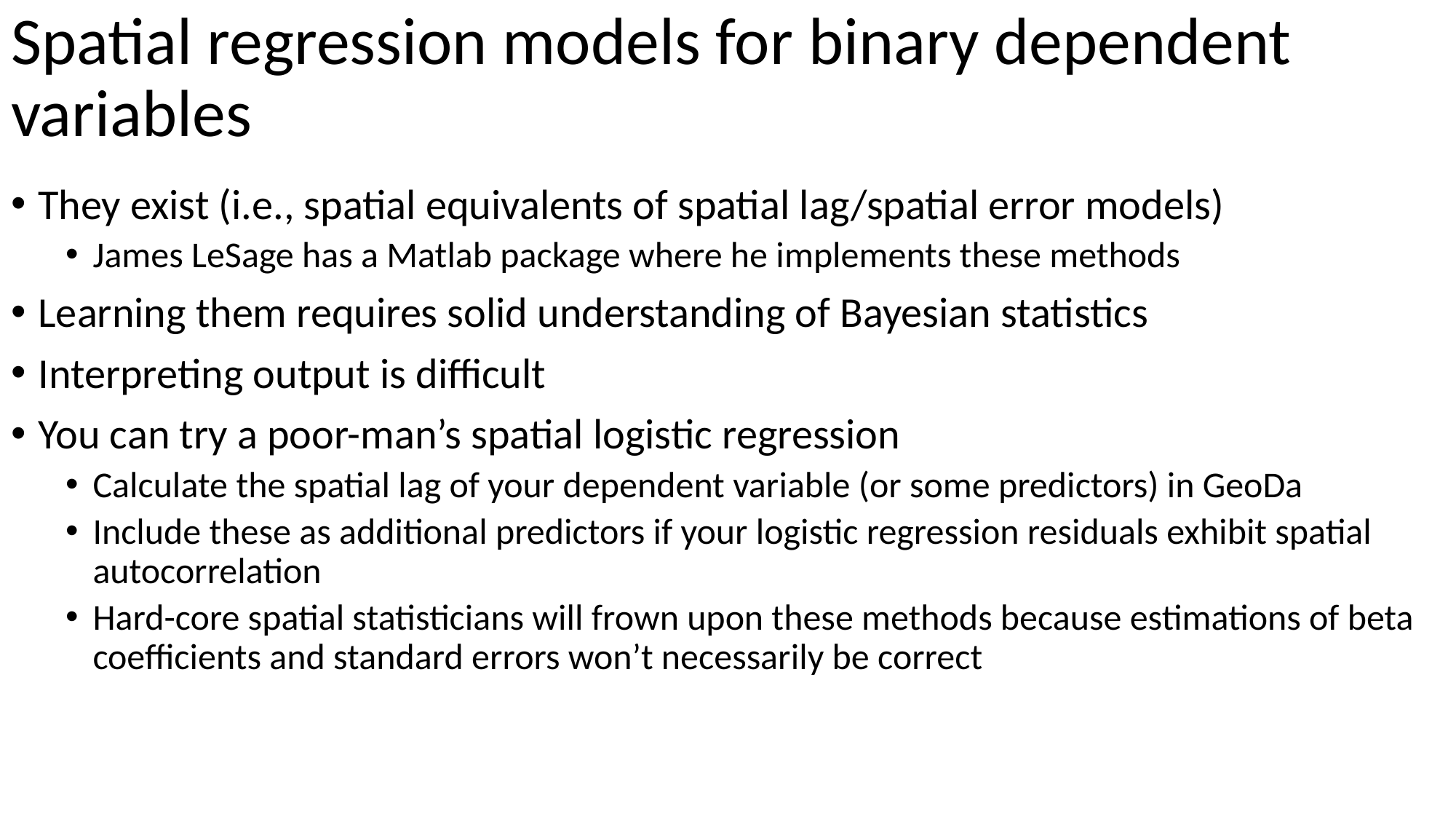

# Spatial regression models for binary dependent variables
They exist (i.e., spatial equivalents of spatial lag/spatial error models)
James LeSage has a Matlab package where he implements these methods
Learning them requires solid understanding of Bayesian statistics
Interpreting output is difficult
You can try a poor-man’s spatial logistic regression
Calculate the spatial lag of your dependent variable (or some predictors) in GeoDa
Include these as additional predictors if your logistic regression residuals exhibit spatial autocorrelation
Hard-core spatial statisticians will frown upon these methods because estimations of beta coefficients and standard errors won’t necessarily be correct